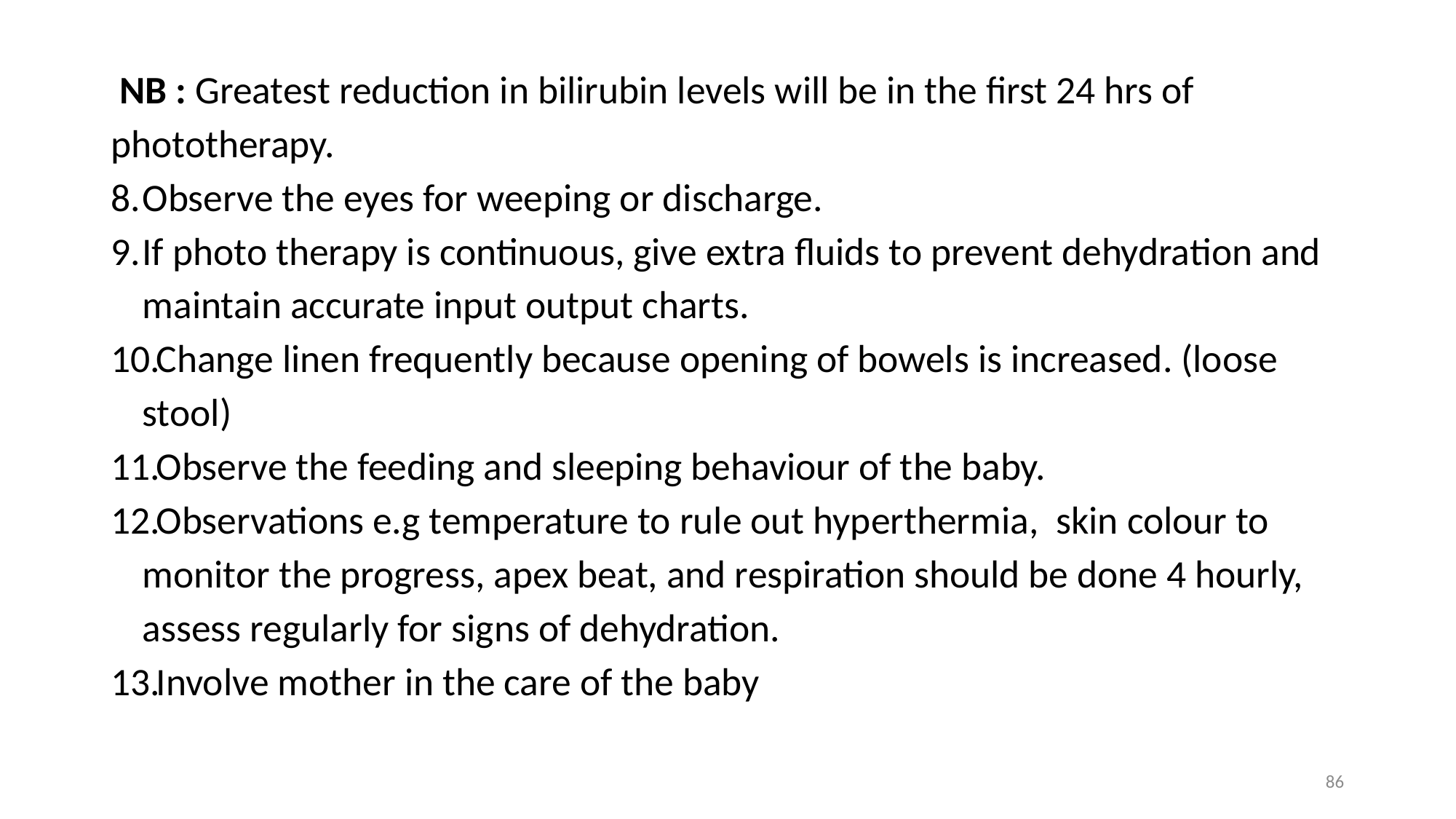

NB : Greatest reduction in bilirubin levels will be in the first 24 hrs of phototherapy.
Observe the eyes for weeping or discharge.
If photo therapy is continuous, give extra fluids to prevent dehydration and maintain accurate input output charts.
Change linen frequently because opening of bowels is increased. (loose stool)
Observe the feeding and sleeping behaviour of the baby.
Observations e.g temperature to rule out hyperthermia,  skin colour to monitor the progress, apex beat, and respiration should be done 4 hourly, assess regularly for signs of dehydration.
Involve mother in the care of the baby

86